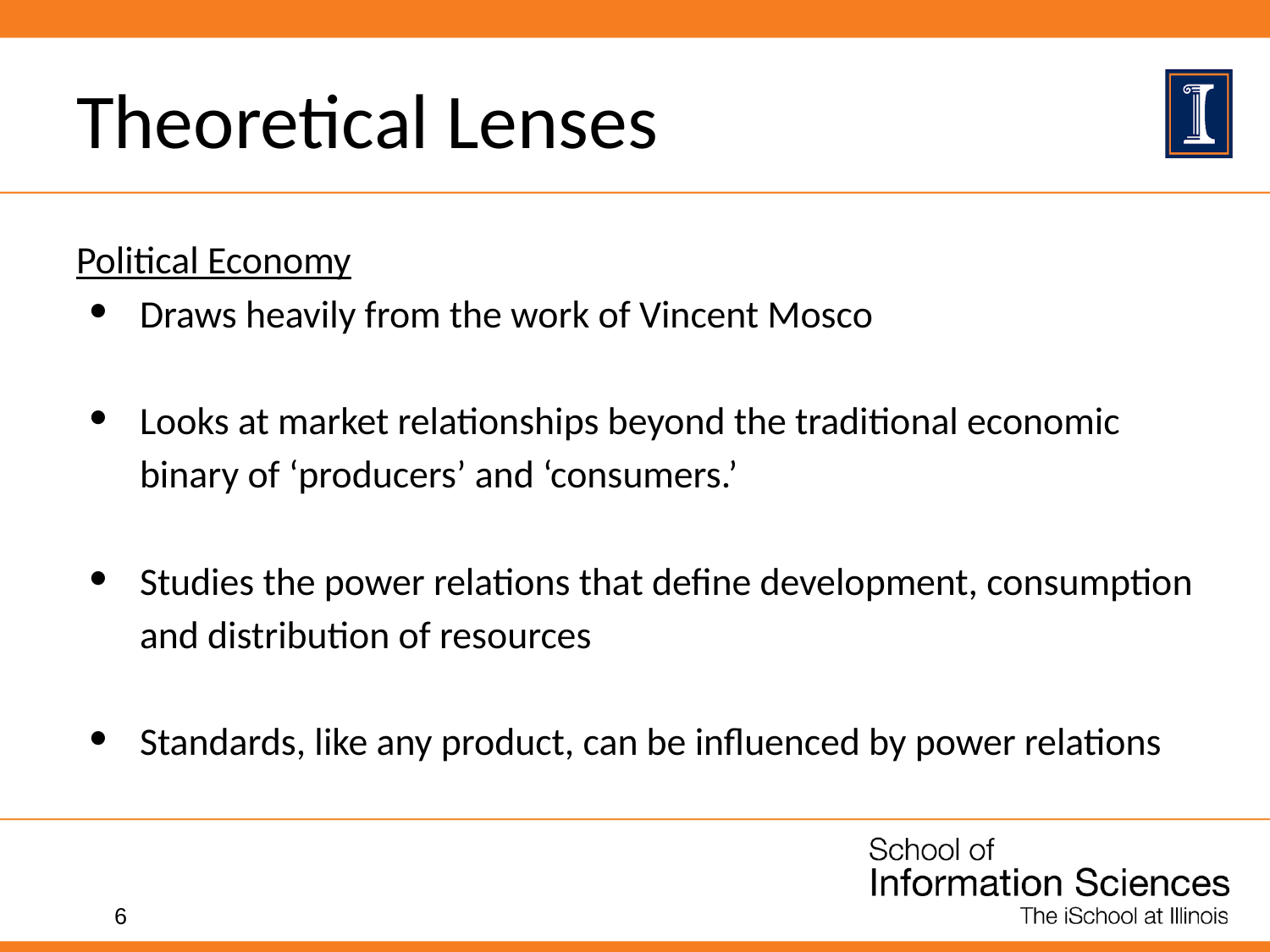

# Theoretical Lenses
Political Economy
Draws heavily from the work of Vincent Mosco

Looks at market relationships beyond the traditional economic binary of ‘producers’ and ‘consumers.’

Studies the power relations that define development, consumption and distribution of resources

Standards, like any product, can be influenced by power relations
6